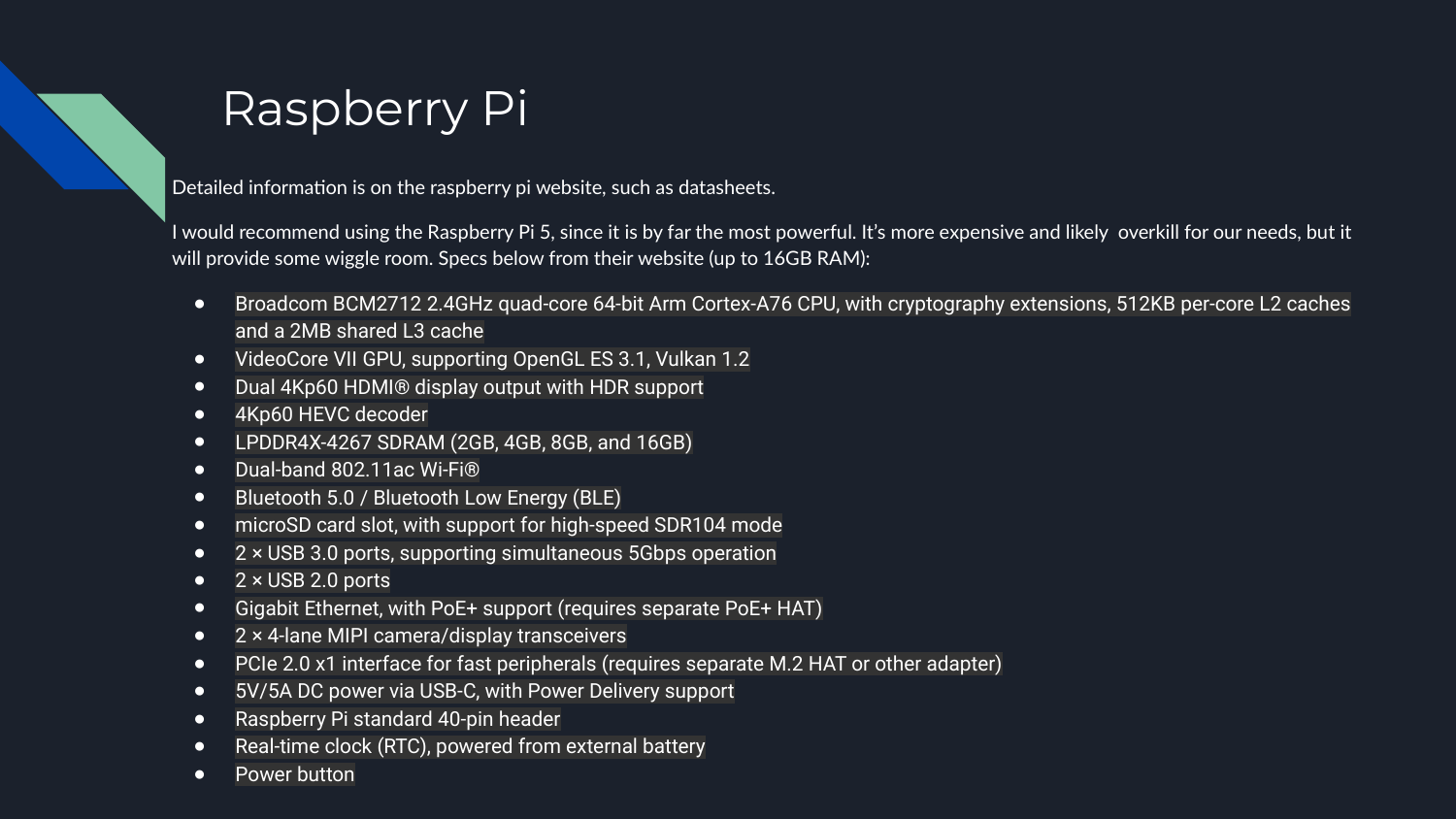

# Raspberry Pi
Detailed information is on the raspberry pi website, such as datasheets.
I would recommend using the Raspberry Pi 5, since it is by far the most powerful. It’s more expensive and likely  overkill for our needs, but it will provide some wiggle room. Specs below from their website (up to 16GB RAM):
Broadcom BCM2712 2.4GHz quad-core 64-bit Arm Cortex-A76 CPU, with cryptography extensions, 512KB per-core L2 caches and a 2MB shared L3 cache
VideoCore VII GPU, supporting OpenGL ES 3.1, Vulkan 1.2
Dual 4Kp60 HDMI® display output with HDR support
4Kp60 HEVC decoder
LPDDR4X-4267 SDRAM (2GB, 4GB, 8GB, and 16GB)
Dual-band 802.11ac Wi-Fi®
Bluetooth 5.0 / Bluetooth Low Energy (BLE)
microSD card slot, with support for high-speed SDR104 mode
2 × USB 3.0 ports, supporting simultaneous 5Gbps operation
2 × USB 2.0 ports
Gigabit Ethernet, with PoE+ support (requires separate PoE+ HAT)
2 × 4-lane MIPI camera/display transceivers
PCIe 2.0 x1 interface for fast peripherals (requires separate M.2 HAT or other adapter)
5V/5A DC power via USB-C, with Power Delivery support
Raspberry Pi standard 40-pin header
Real-time clock (RTC), powered from external battery
Power button